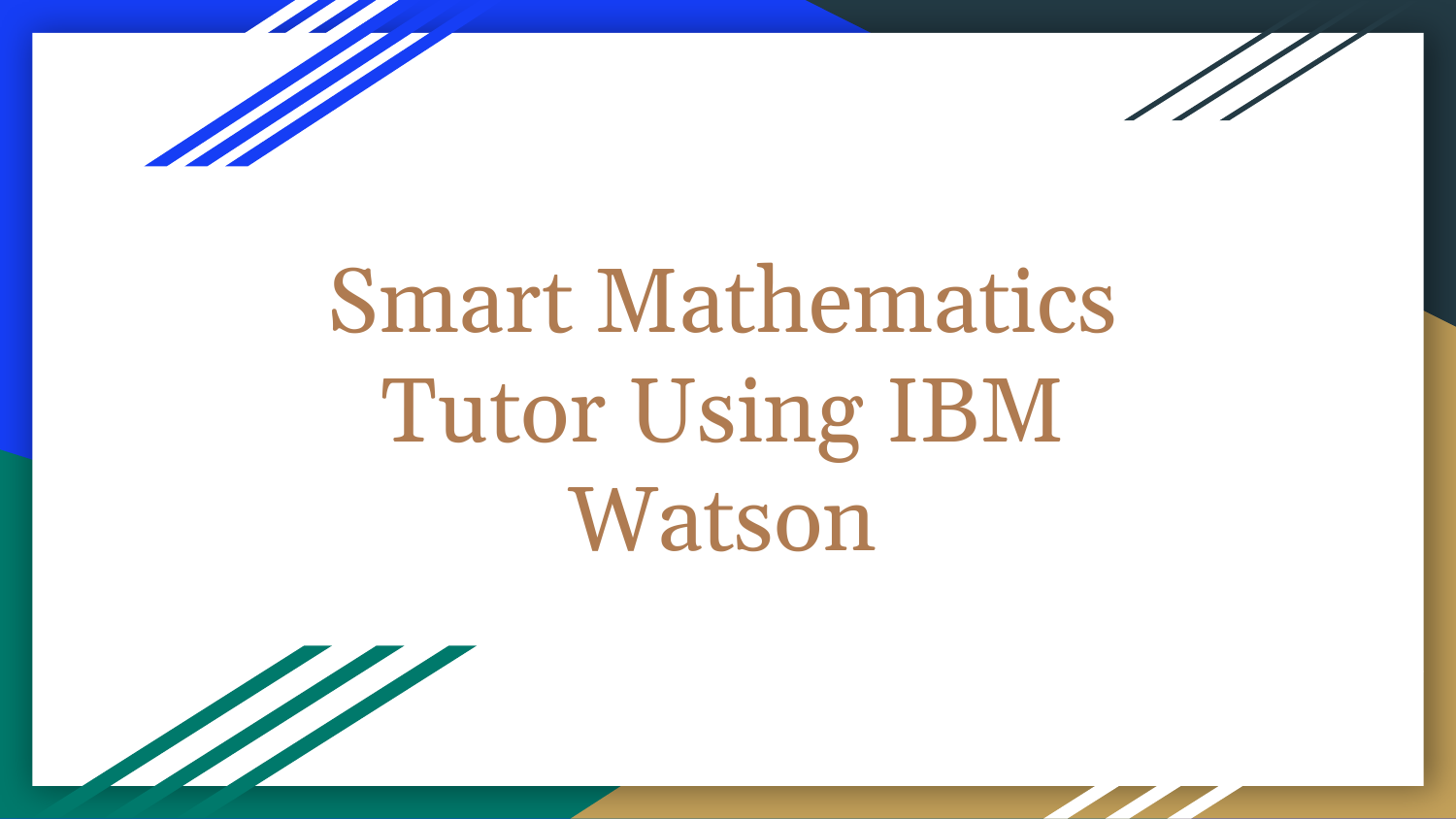

# Smart Mathematics Tutor Using IBM Watson